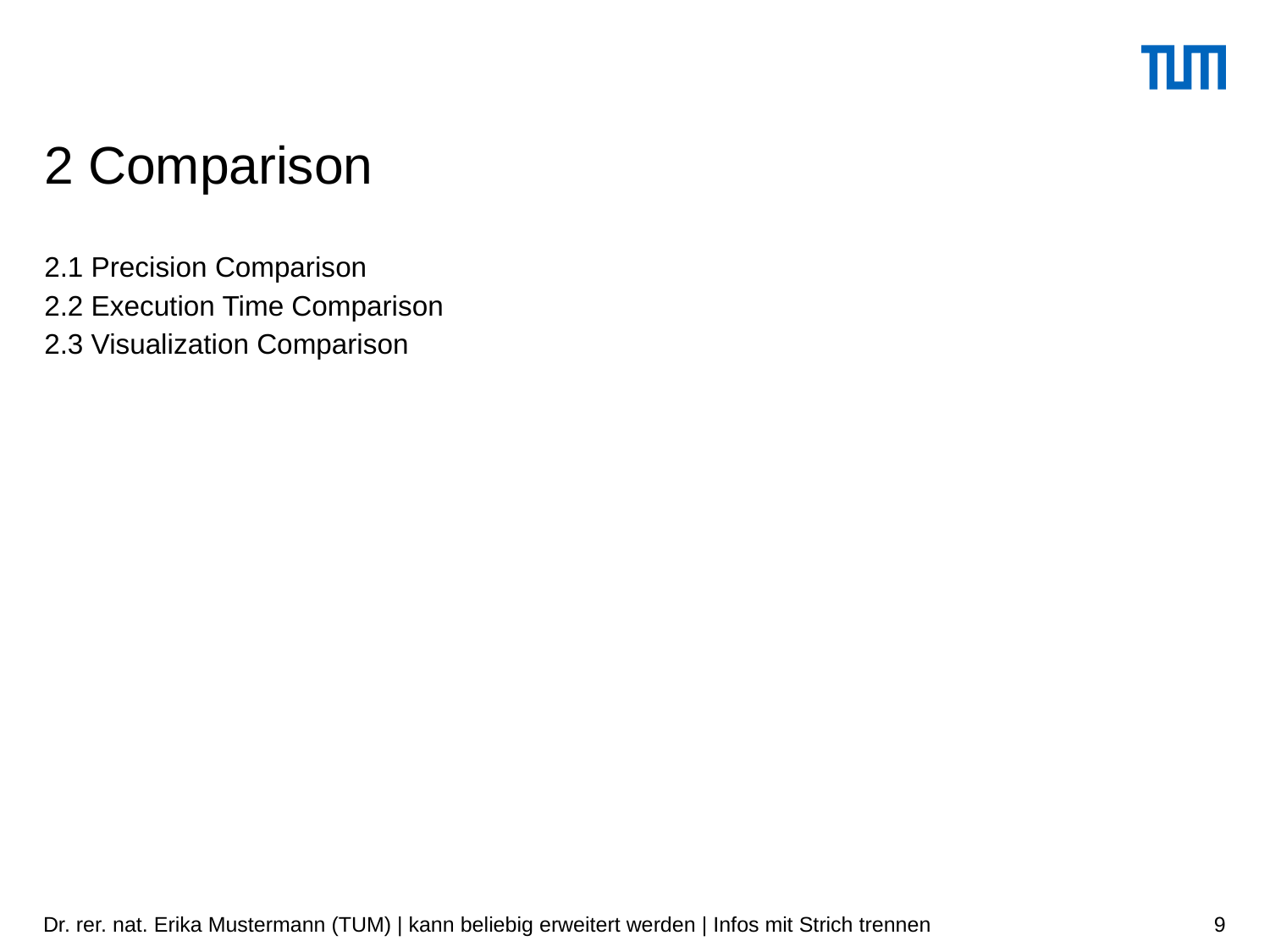

2 Comparison
2.1 Precision Comparison
2.2 Execution Time Comparison
2.3 Visualization Comparison

Dr. rer. nat. Erika Mustermann (TUM) | kann beliebig erweitert werden | Infos mit Strich trennen
9